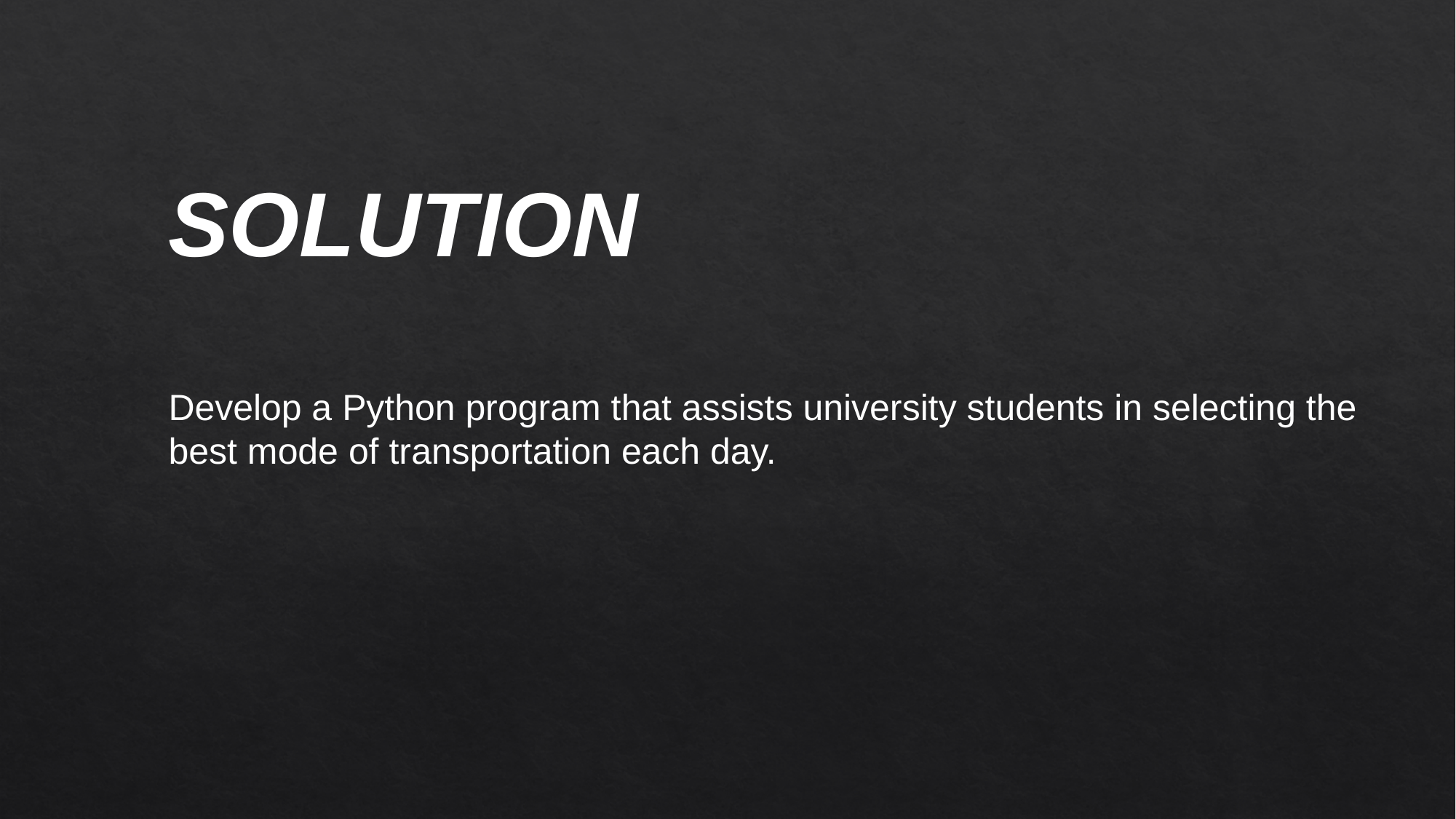

SOLUTION
Develop a Python program that assists university students in selecting the best mode of transportation each day.